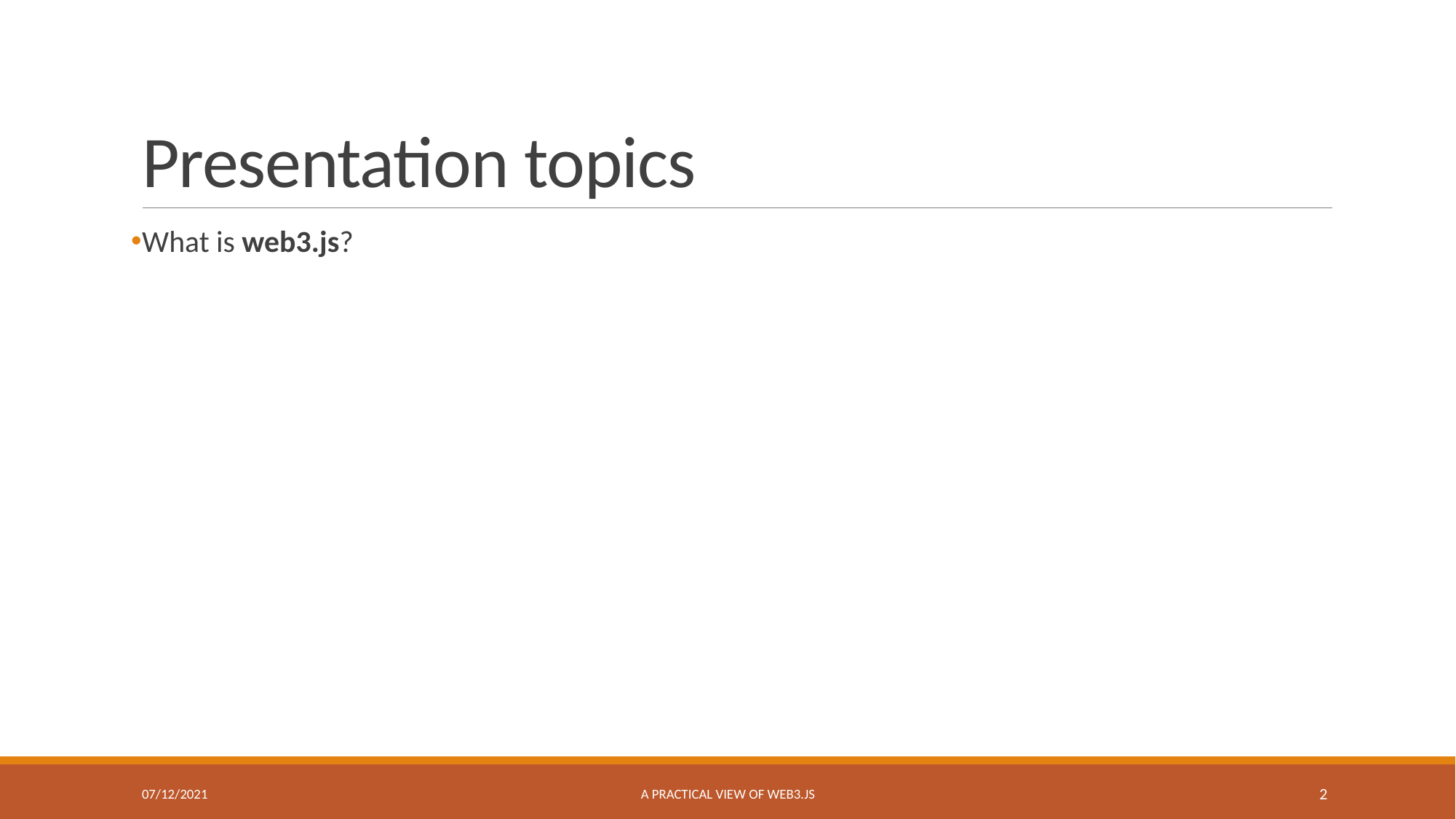

# Presentation topics
What is web3.js?

07/12/2021
A practical view of web3.js
2